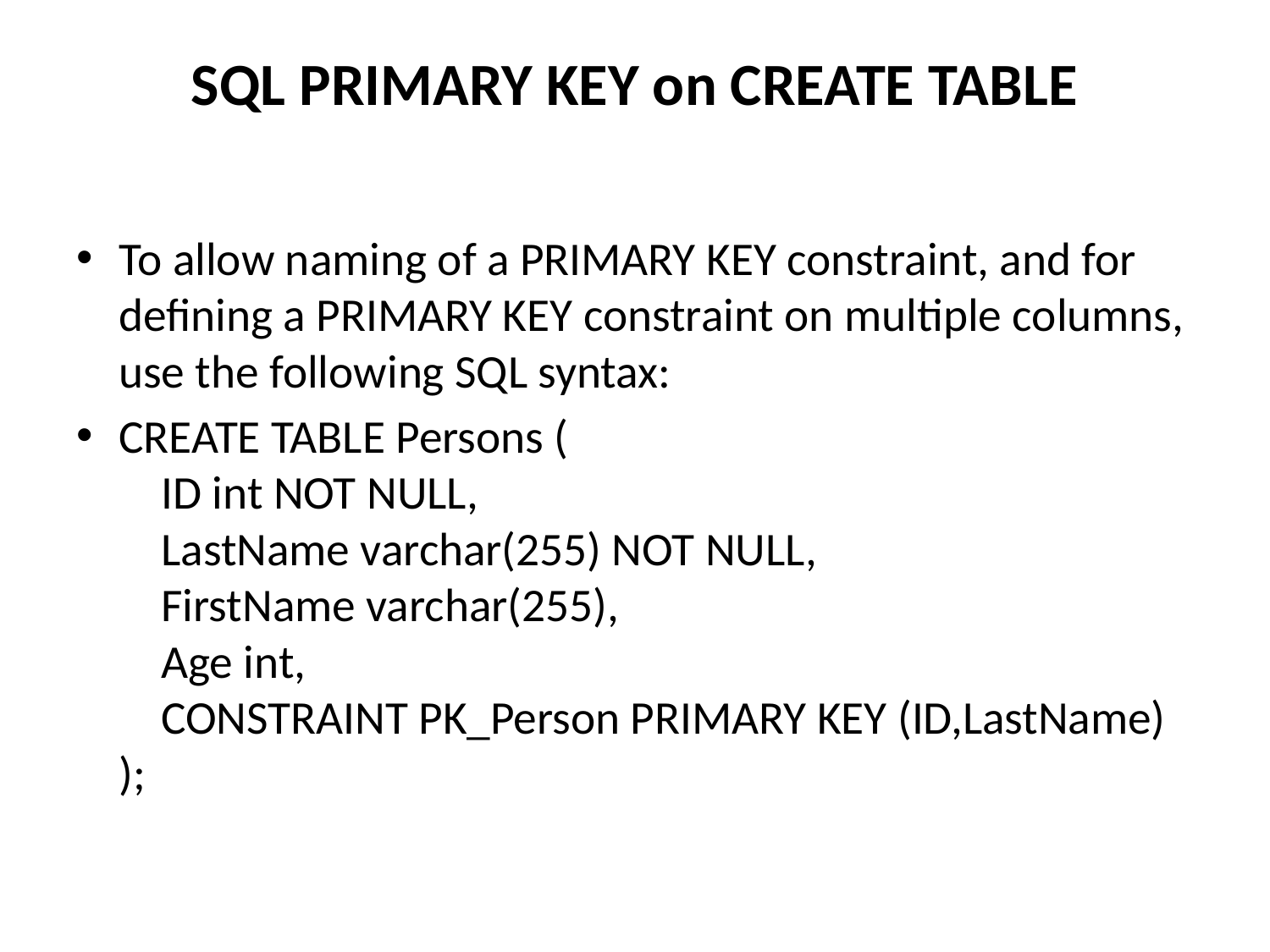

# SQL PRIMARY KEY on CREATE TABLE
To allow naming of a PRIMARY KEY constraint, and for defining a PRIMARY KEY constraint on multiple columns, use the following SQL syntax:
CREATE TABLE Persons (
    ID int NOT NULL,
    LastName varchar(255) NOT NULL,
    FirstName varchar(255),
    Age int,
    CONSTRAINT PK_Person PRIMARY KEY (ID,LastName)
);